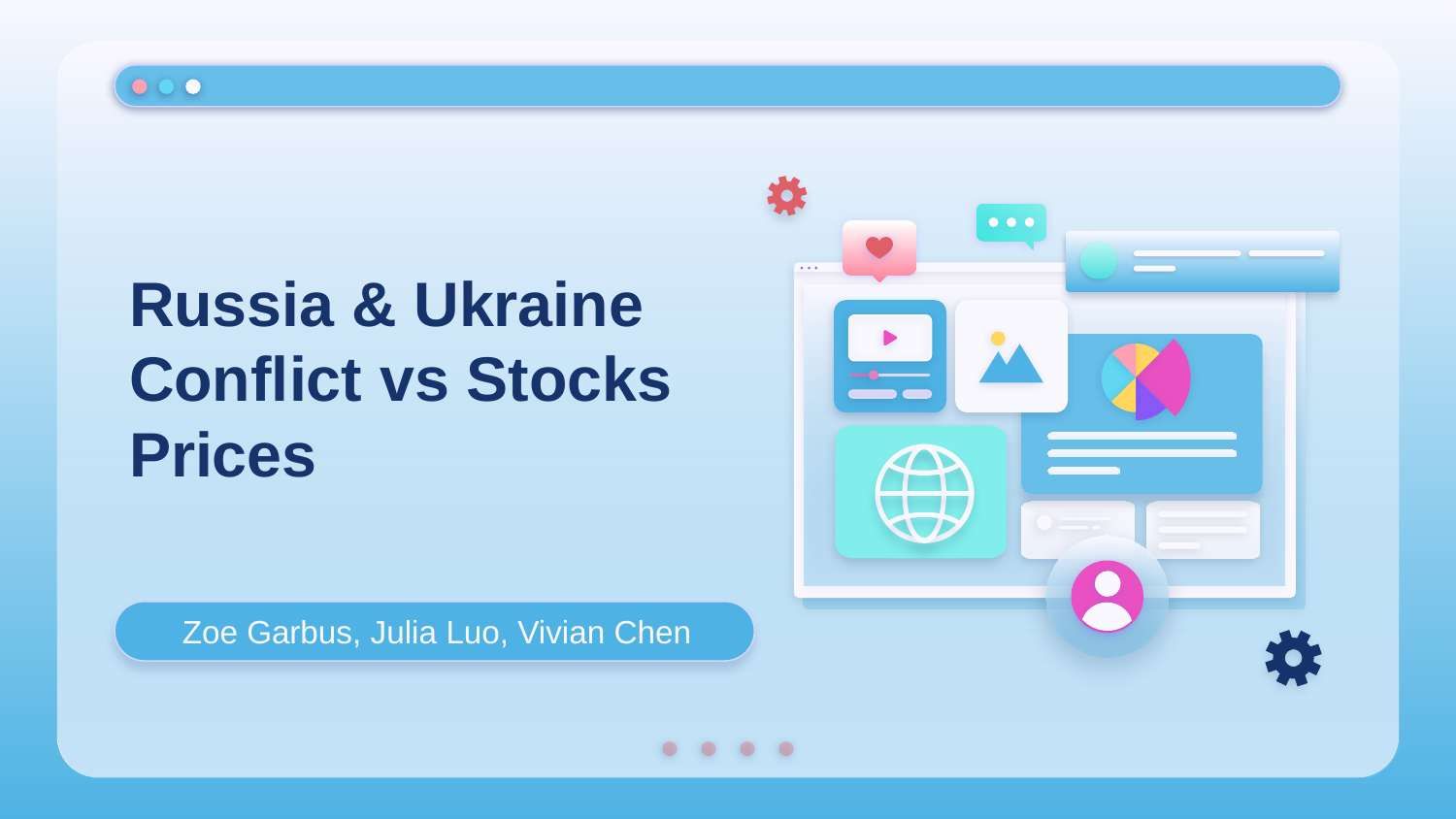

# Russia & Ukraine Conflict vs Stocks Prices
Zoe Garbus, Julia Luo, Vivian Chen